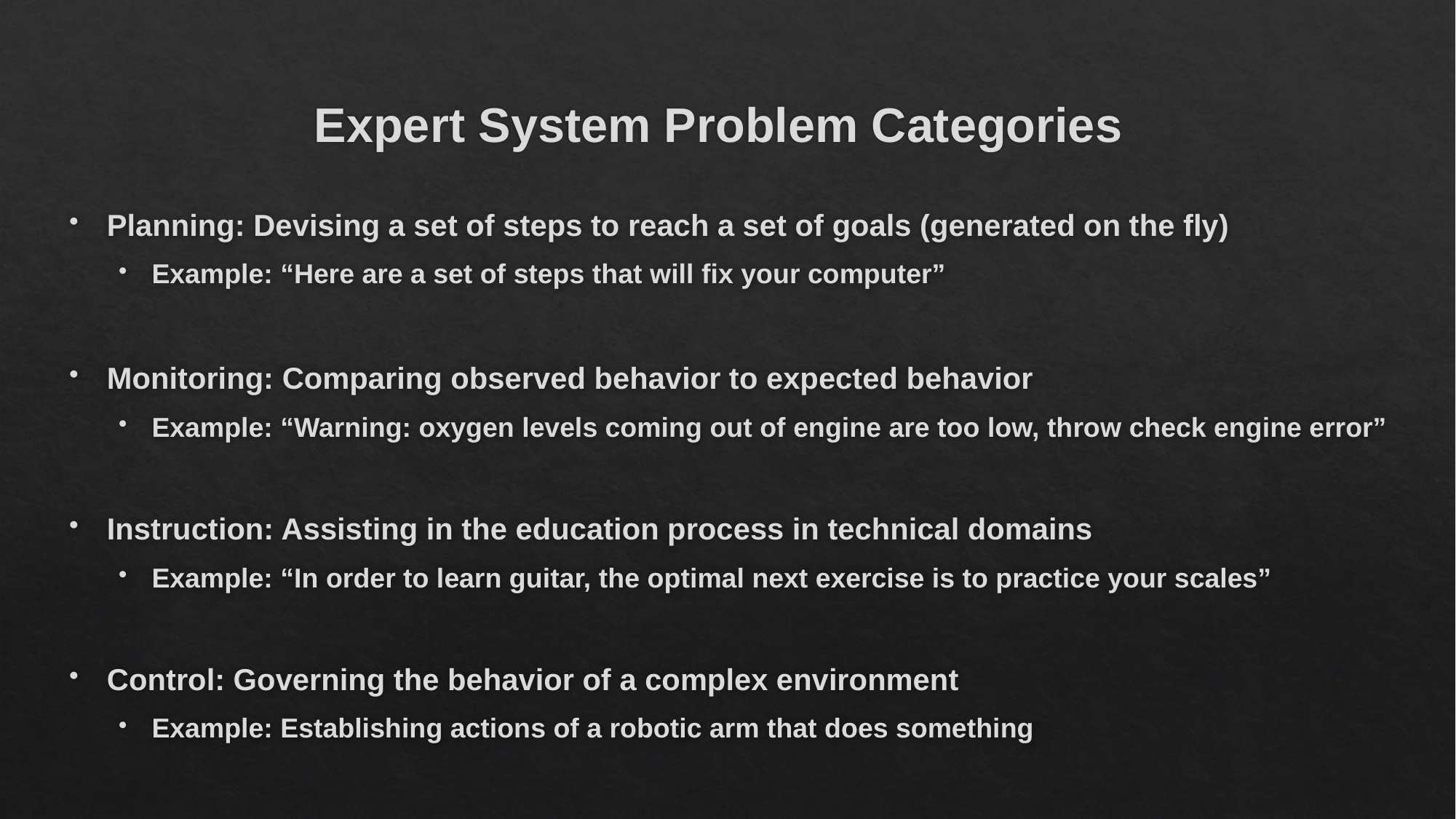

# Expert System Problem Categories
Planning: Devising a set of steps to reach a set of goals (generated on the fly)
Example: “Here are a set of steps that will fix your computer”

Monitoring: Comparing observed behavior to expected behavior
Example: “Warning: oxygen levels coming out of engine are too low, throw check engine error”

Instruction: Assisting in the education process in technical domains
Example: “In order to learn guitar, the optimal next exercise is to practice your scales”

Control: Governing the behavior of a complex environment
Example: Establishing actions of a robotic arm that does something